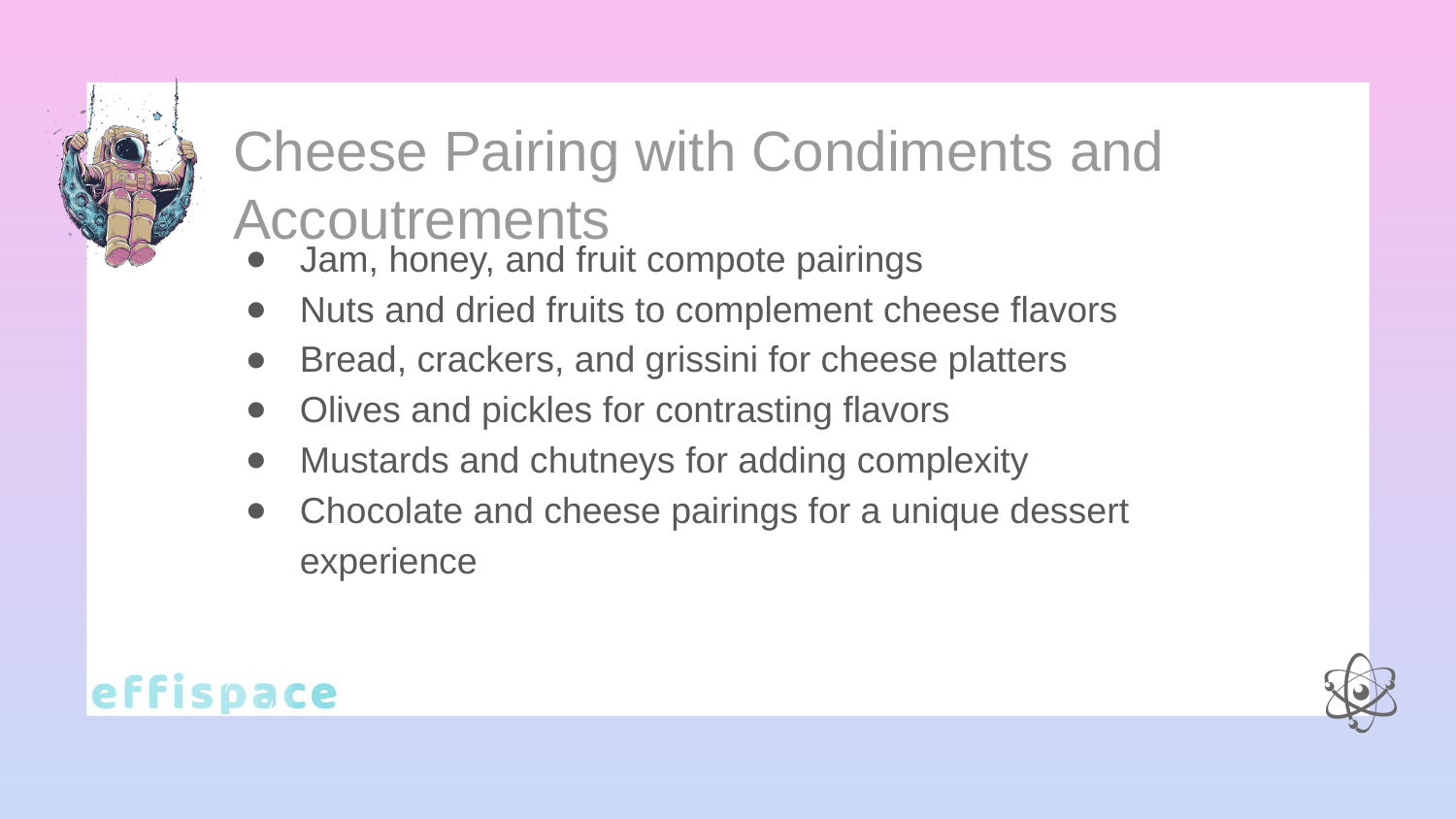

# Cheese Pairing with Condiments and Accoutrements
Jam, honey, and fruit compote pairings
Nuts and dried fruits to complement cheese flavors
Bread, crackers, and grissini for cheese platters
Olives and pickles for contrasting flavors
Mustards and chutneys for adding complexity
Chocolate and cheese pairings for a unique dessert experience